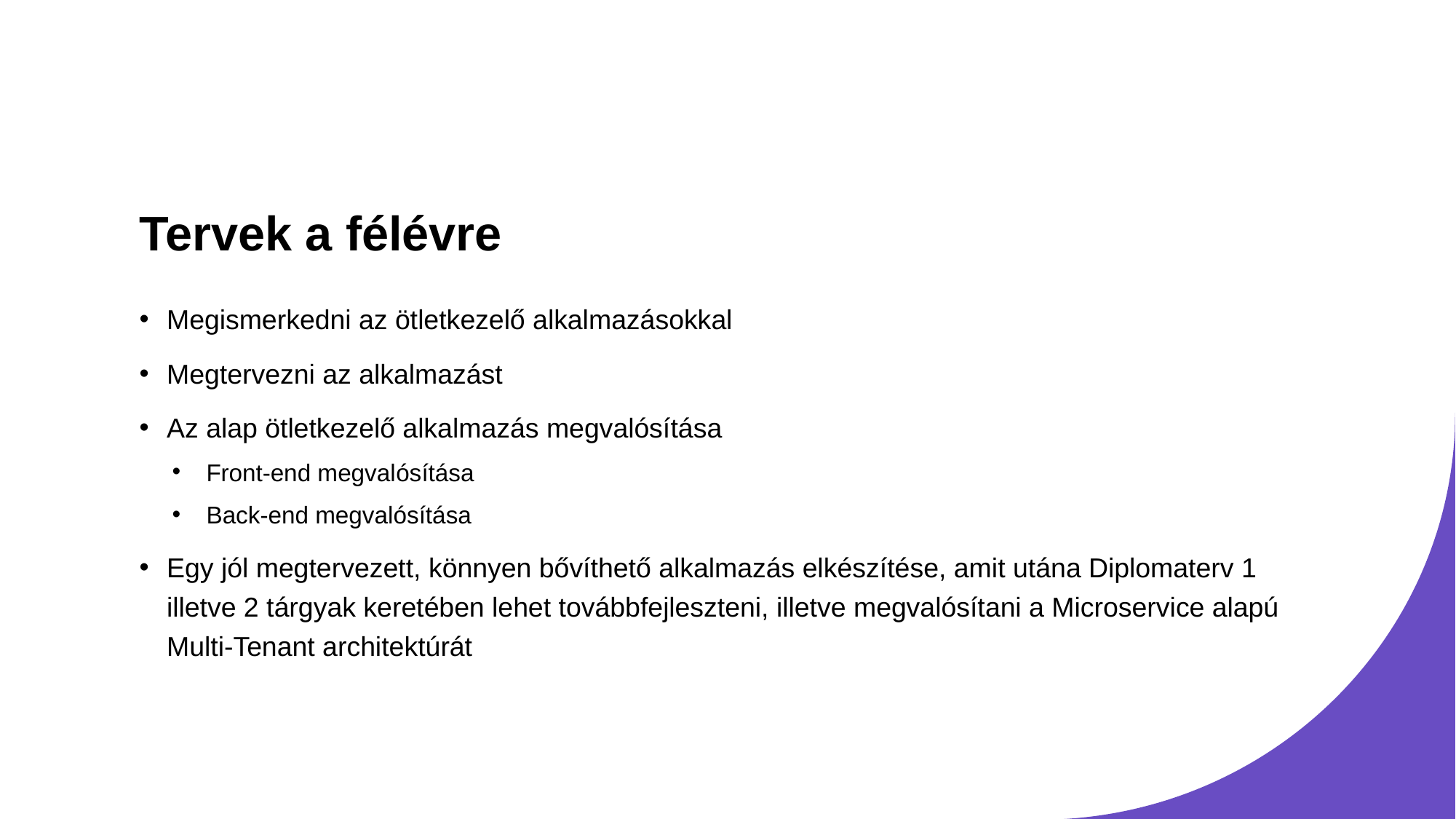

# Tervek a félévre
Megismerkedni az ötletkezelő alkalmazásokkal
Megtervezni az alkalmazást
Az alap ötletkezelő alkalmazás megvalósítása
Front-end megvalósítása
Back-end megvalósítása
Egy jól megtervezett, könnyen bővíthető alkalmazás elkészítése, amit utána Diplomaterv 1 illetve 2 tárgyak keretében lehet továbbfejleszteni, illetve megvalósítani a Microservice alapú Multi-Tenant architektúrát